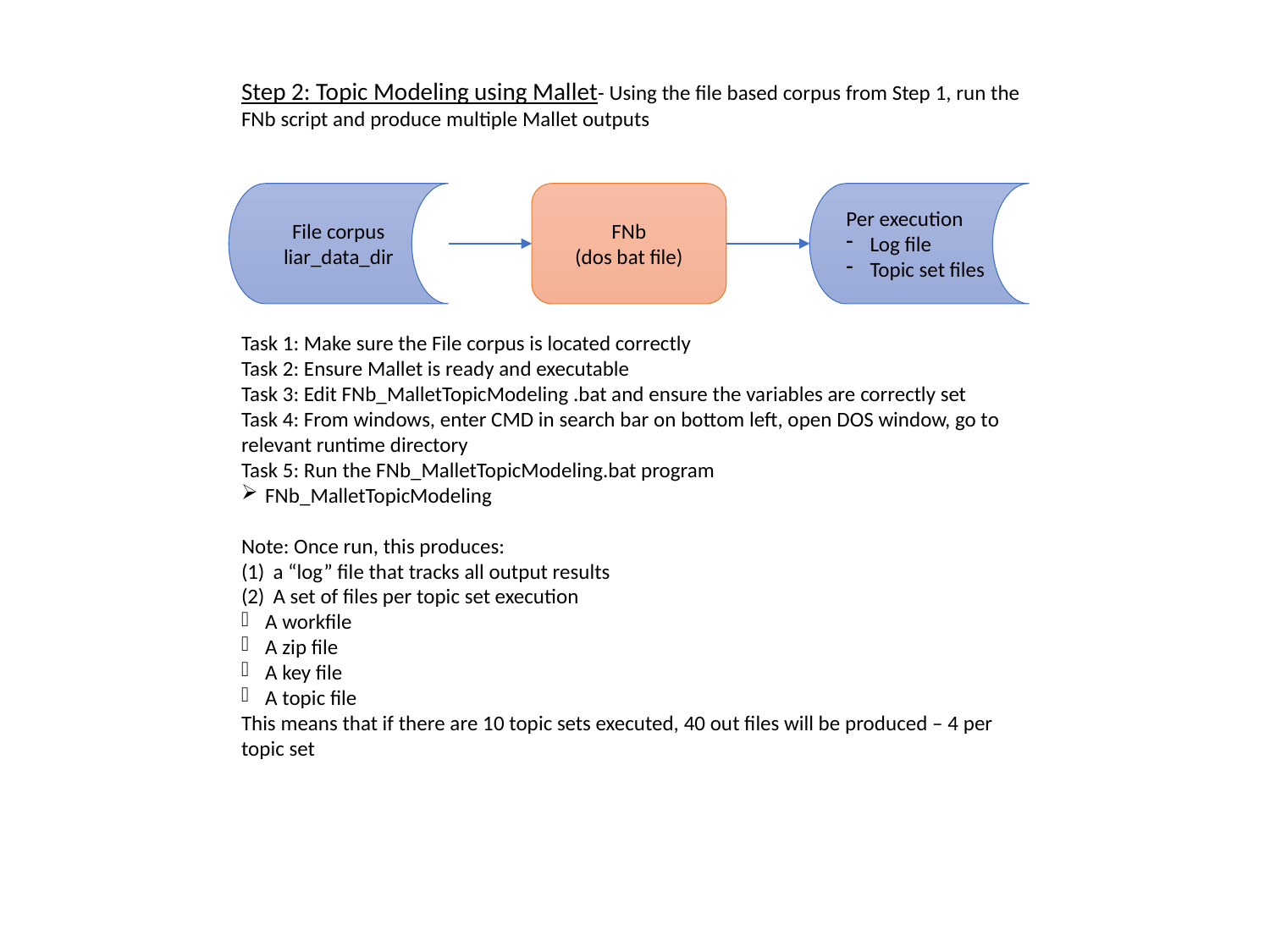

Step 2: Topic Modeling using Mallet- Using the file based corpus from Step 1, run the FNb script and produce multiple Mallet outputs
File corpus
liar_data_dir
FNb
(dos bat file)
Per execution
Log file
Topic set files
Task 1: Make sure the File corpus is located correctly
Task 2: Ensure Mallet is ready and executable
Task 3: Edit FNb_MalletTopicModeling .bat and ensure the variables are correctly set
Task 4: From windows, enter CMD in search bar on bottom left, open DOS window, go to relevant runtime directory
Task 5: Run the FNb_MalletTopicModeling.bat program
FNb_MalletTopicModeling

Note: Once run, this produces:
a “log” file that tracks all output results
A set of files per topic set execution
A workfile
A zip file
A key file
A topic file
This means that if there are 10 topic sets executed, 40 out files will be produced – 4 per topic set